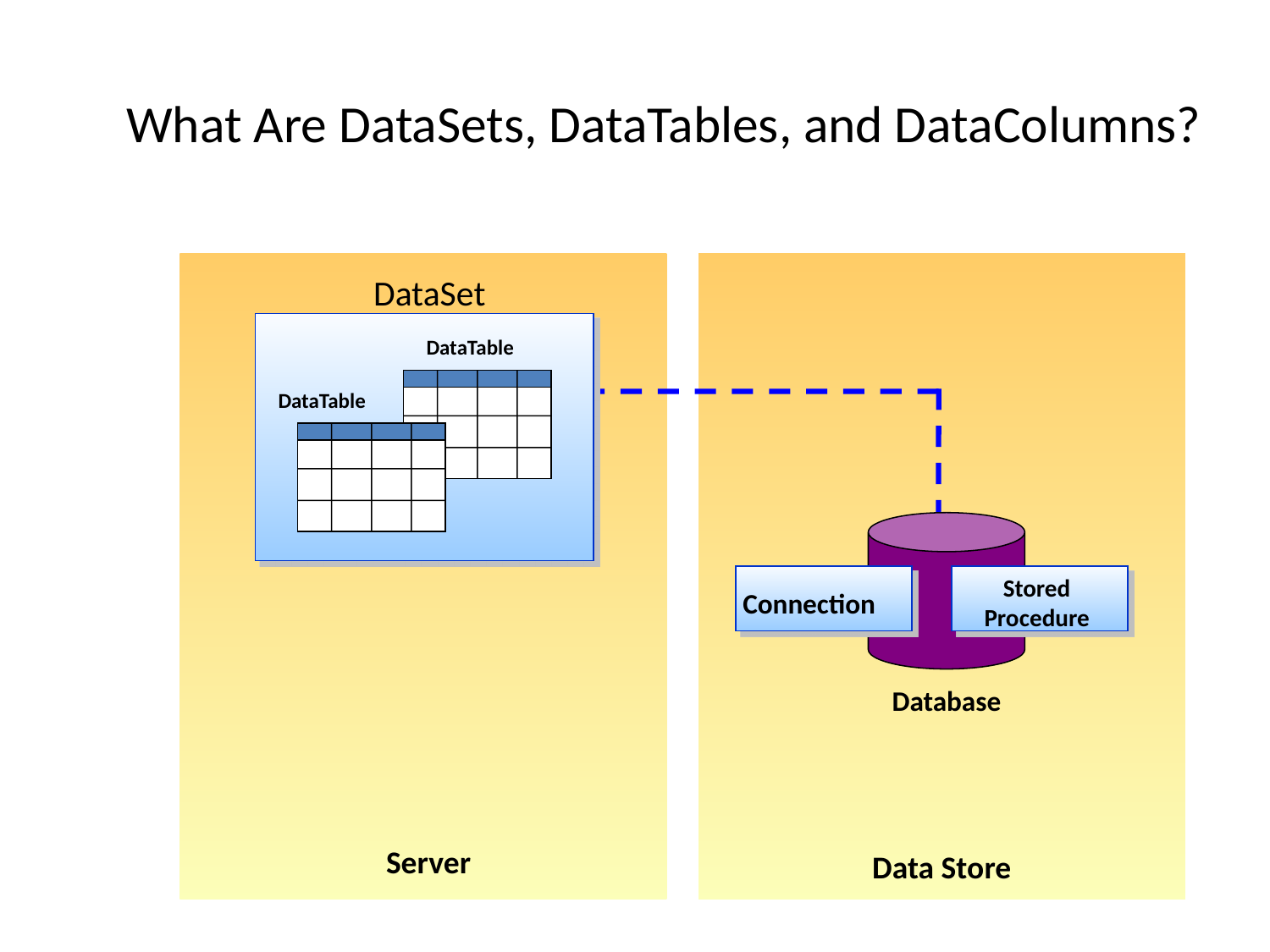

# What Are DataSets, DataTables, and DataColumns?

DataSet

DataTable

DataTable

Stored Procedure

Connection
Database
Server
Data Store